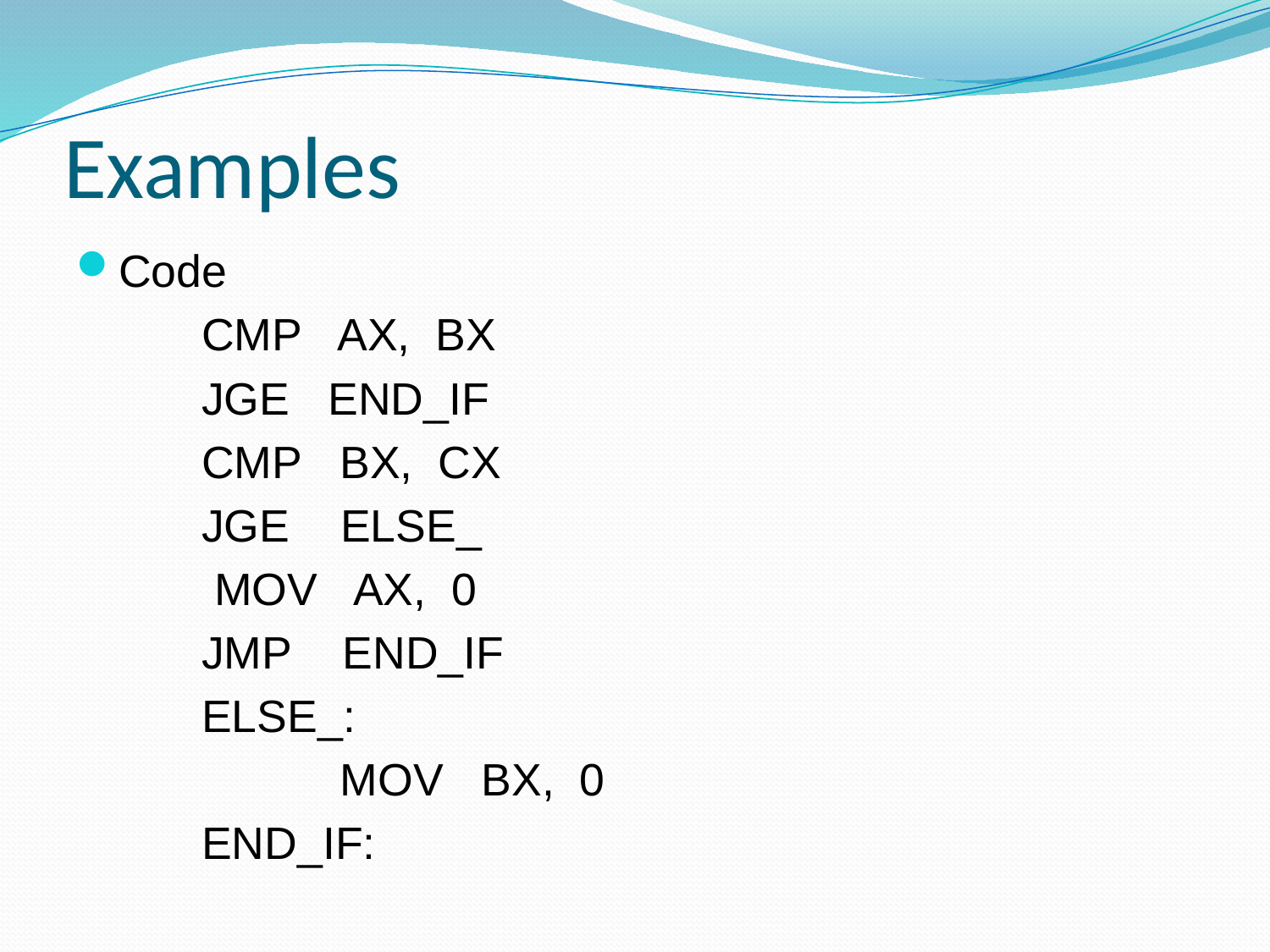

# Examples
Code
	CMP   AX,  BX
	JGE   END_IF
		CMP   BX,  CX
		JGE    ELSE_
			 MOV   AX,  0
		JMP    END_IF
		ELSE_:
		 	 MOV   BX,  0
	END_IF: